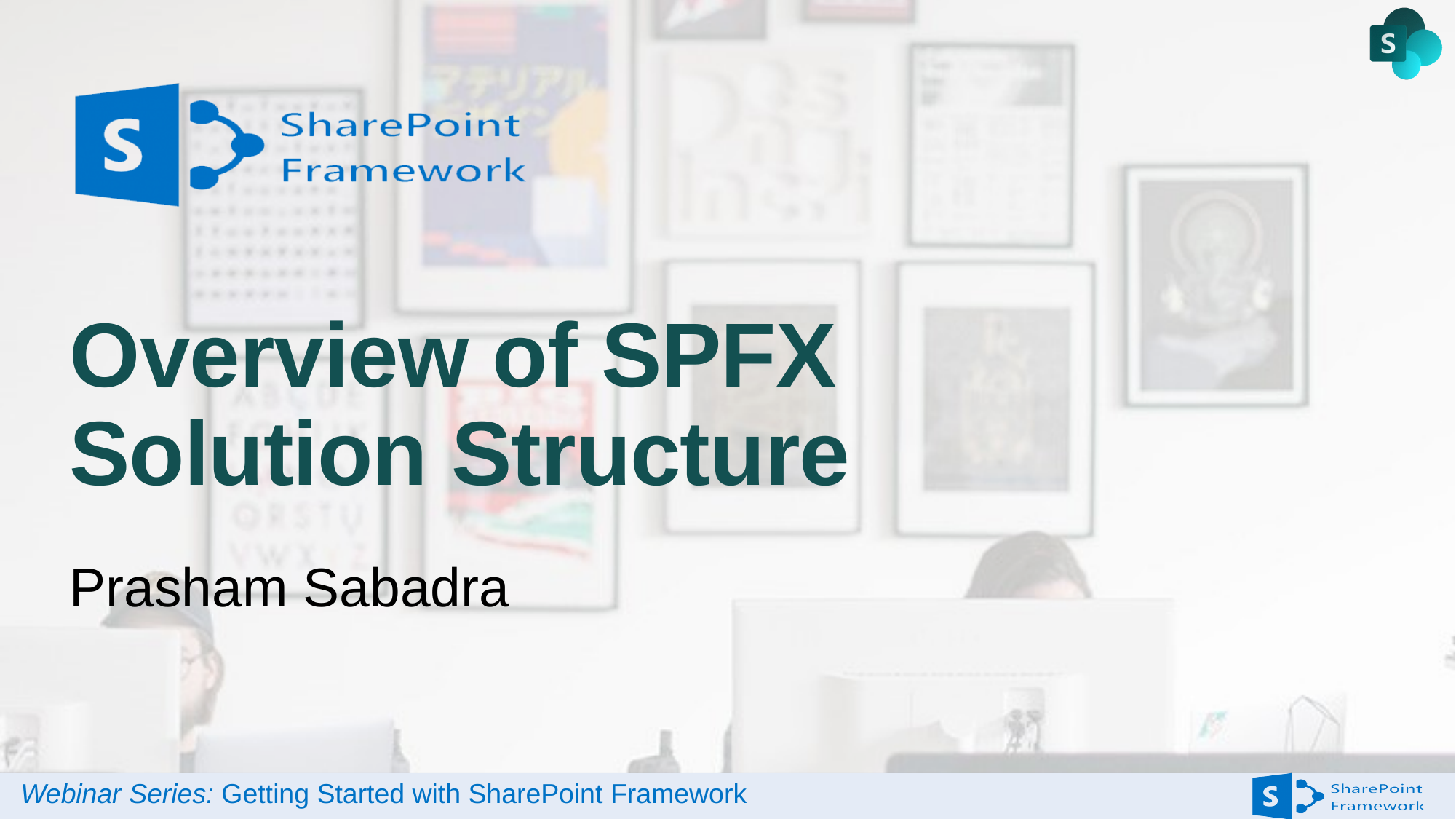

# Overview of SPFX Solution Structure
Prasham Sabadra